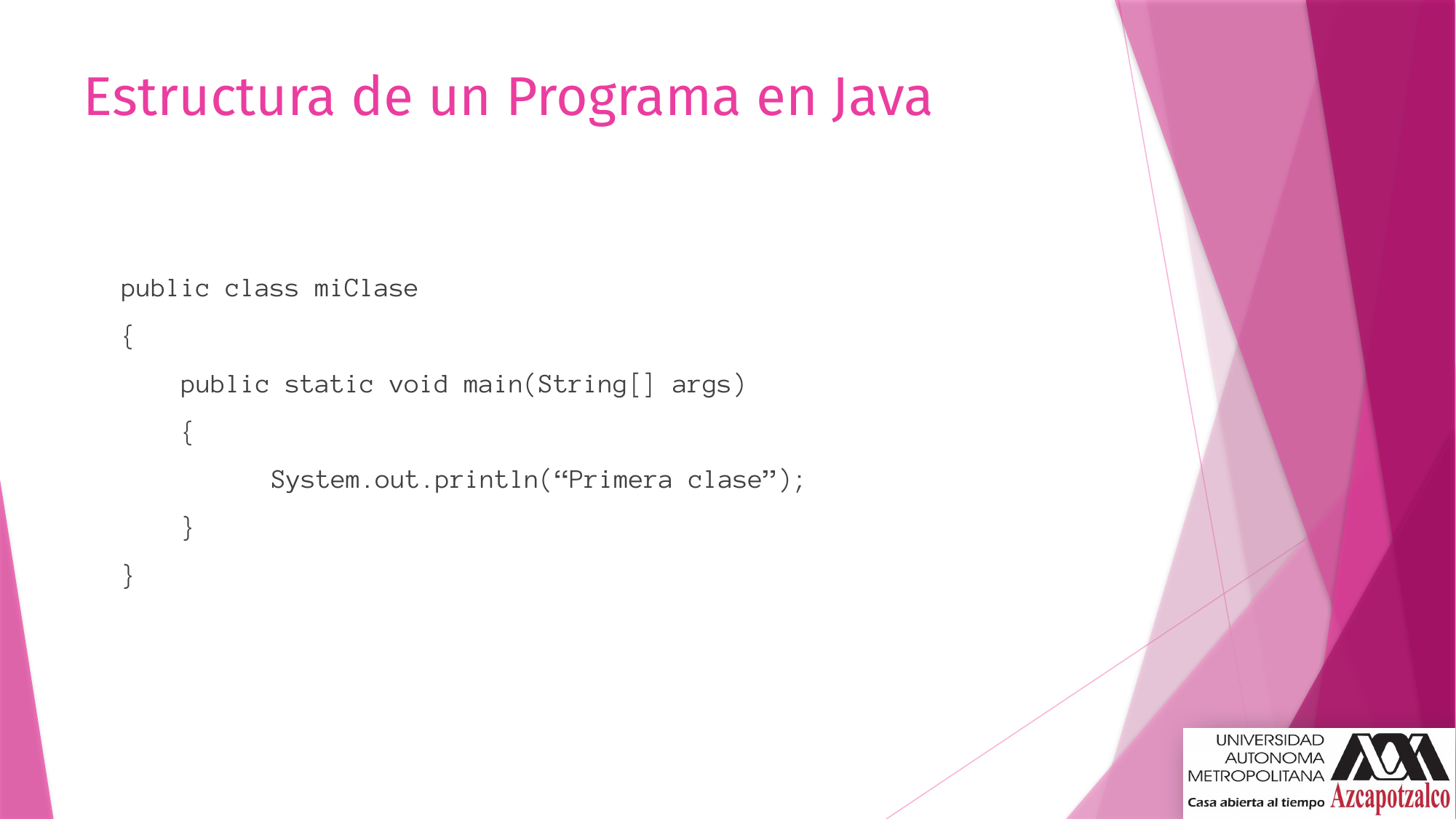

# Estructura de un Programa en Java
public class miClase
{
    public static void main(String[] args)
    {
    	System.out.println(“Primera clase”);
    }
}

12